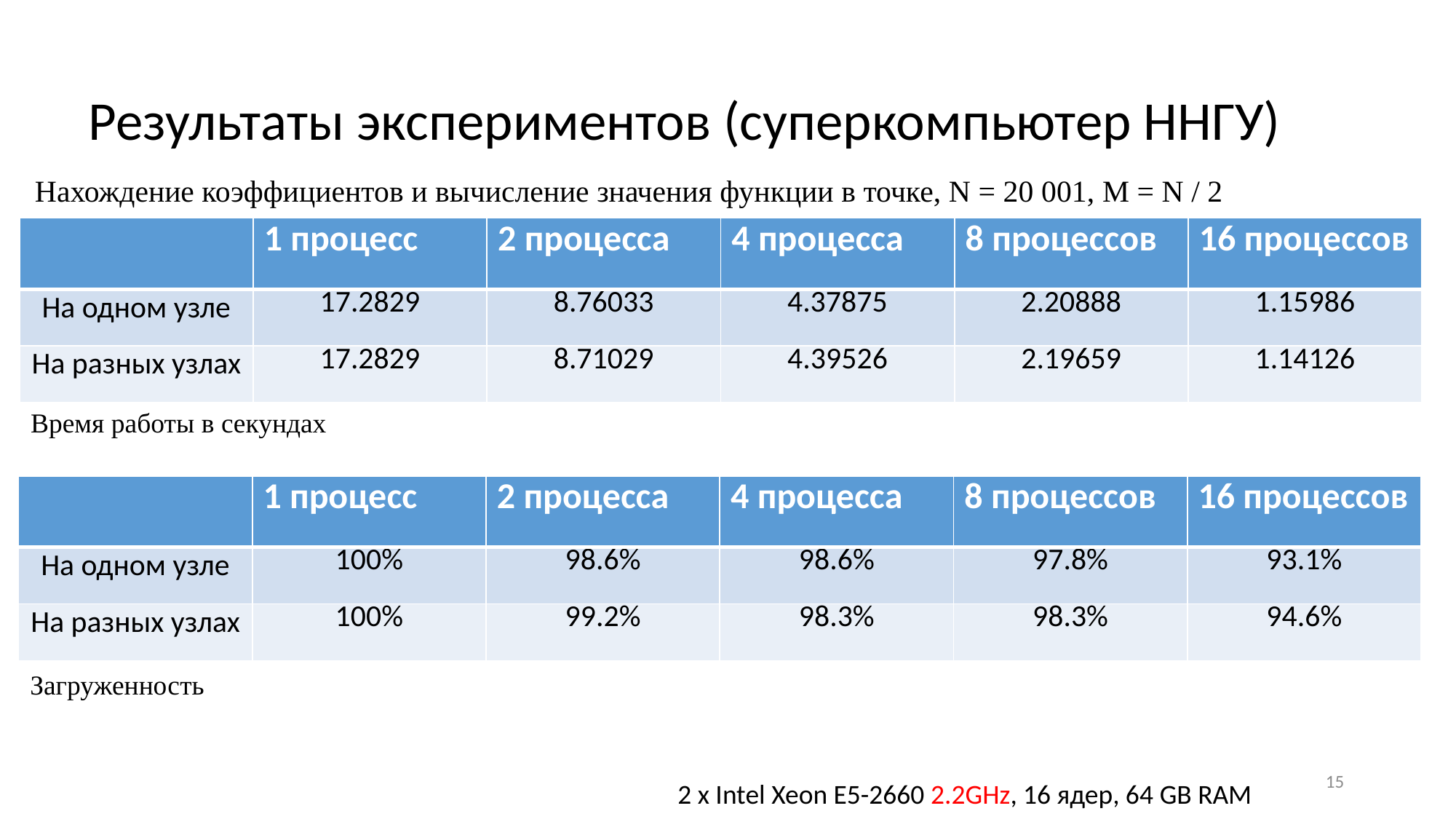

# Результаты экспериментов (суперкомпьютер ННГУ)
Нахождение коэффициентов и вычисление значения функции в точке, N = 20 001, M = N / 2
|  | 1 процесс | 2 процесса | 4 процесса | 8 процессов | 16 процессов |
| --- | --- | --- | --- | --- | --- |
| На одном узле | 17.2829 | 8.76033 | 4.37875 | 2.20888 | 1.15986 |
| На разных узлах | 17.2829 | 8.71029 | 4.39526 | 2.19659 | 1.14126 |
Время работы в секундах
|  | 1 процесс | 2 процесса | 4 процесса | 8 процессов | 16 процессов |
| --- | --- | --- | --- | --- | --- |
| На одном узле | 100% | 98.6% | 98.6% | 97.8% | 93.1% |
| На разных узлах | 100% | 99.2% | 98.3% | 98.3% | 94.6% |
Загруженность
15
2 x Intel Xeon E5-2660 2.2GHz, 16 ядер, 64 GB RAM